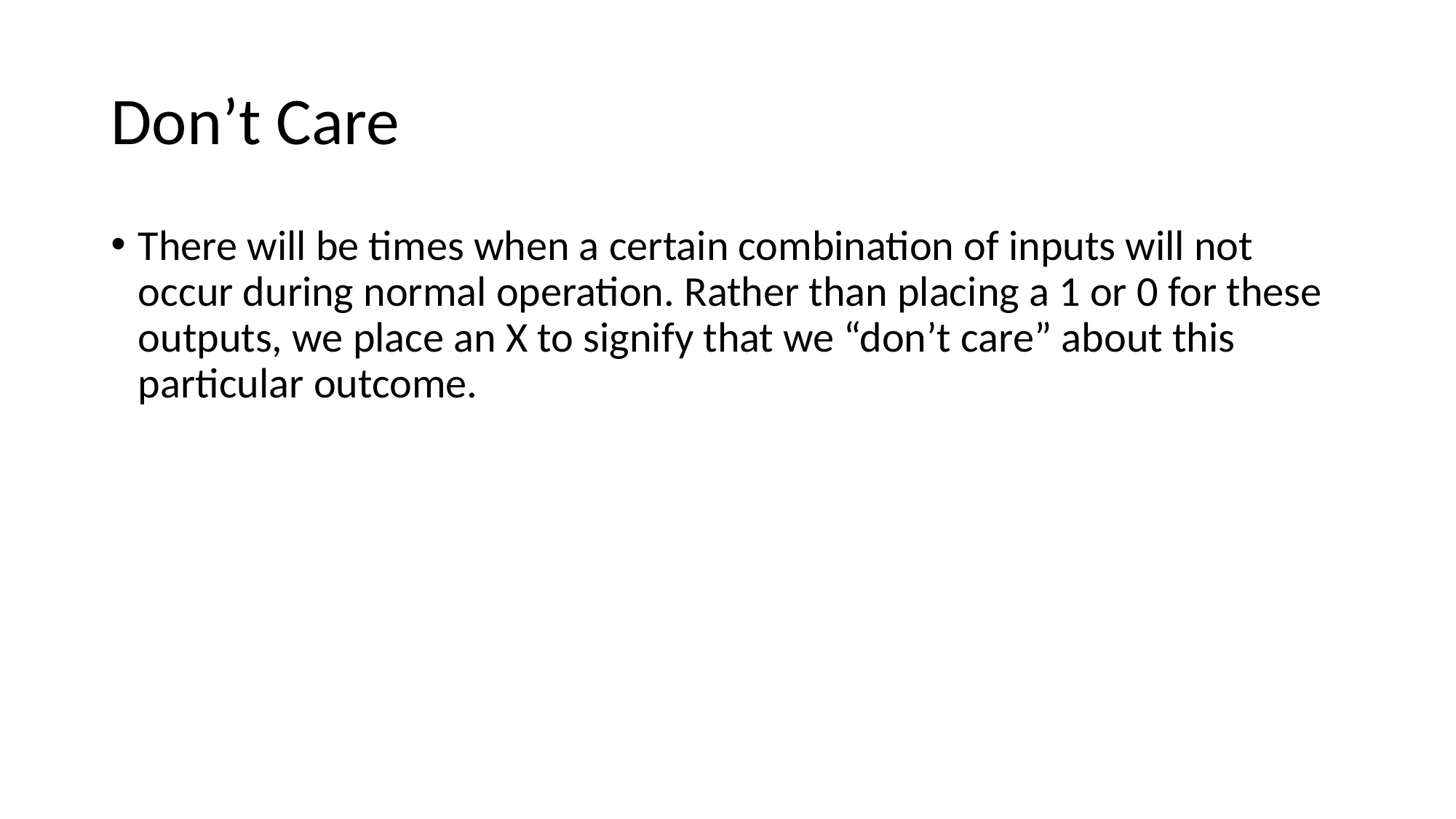

# Don’t Care
There will be times when a certain combination of inputs will not occur during normal operation. Rather than placing a 1 or 0 for these outputs, we place an X to signify that we “don’t care” about this particular outcome.